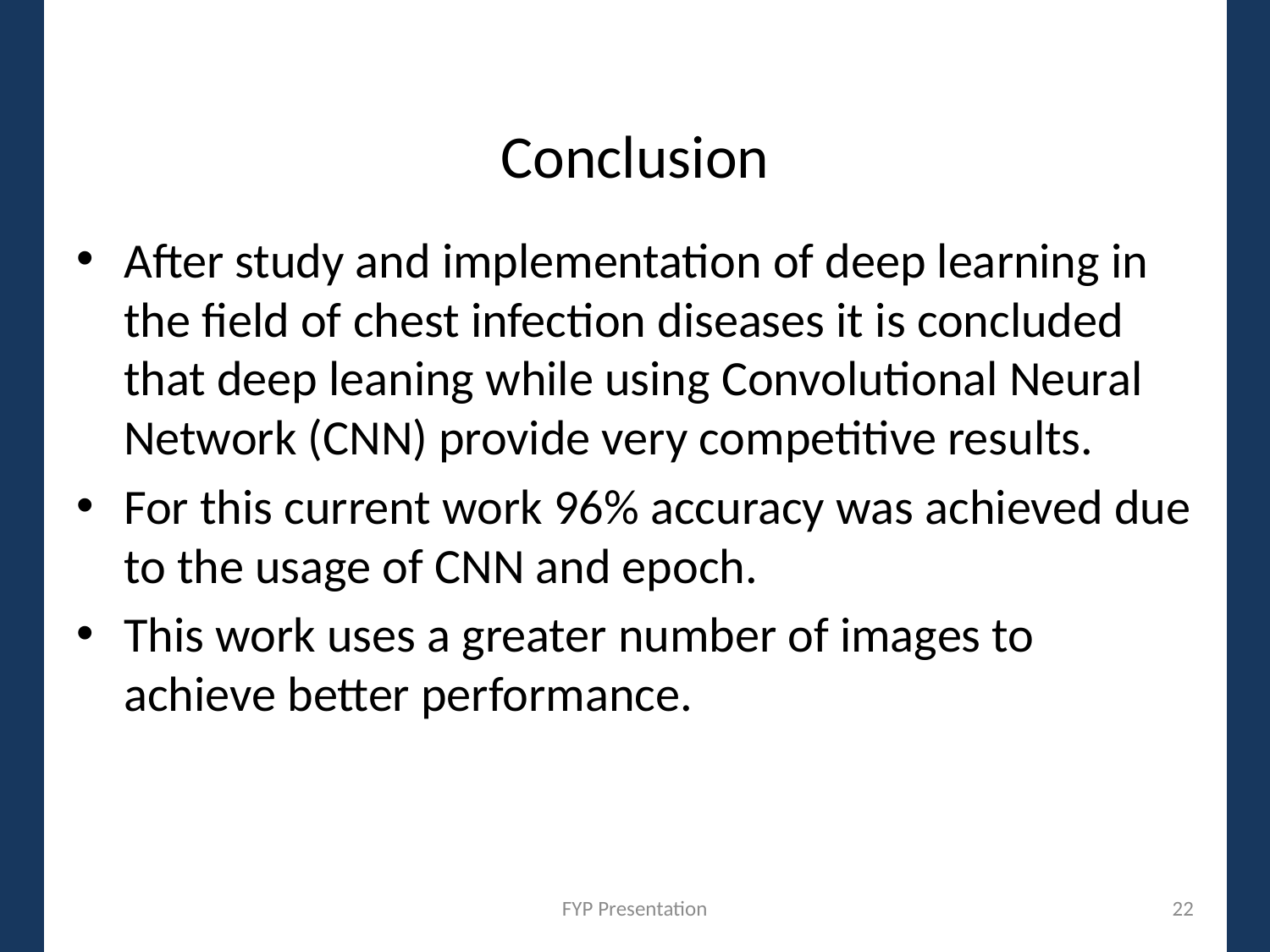

# Conclusion
After study and implementation of deep learning in the field of chest infection diseases it is concluded that deep leaning while using Convolutional Neural Network (CNN) provide very competitive results.
For this current work 96% accuracy was achieved due to the usage of CNN and epoch.
This work uses a greater number of images to achieve better performance.

FYP Presentation
22